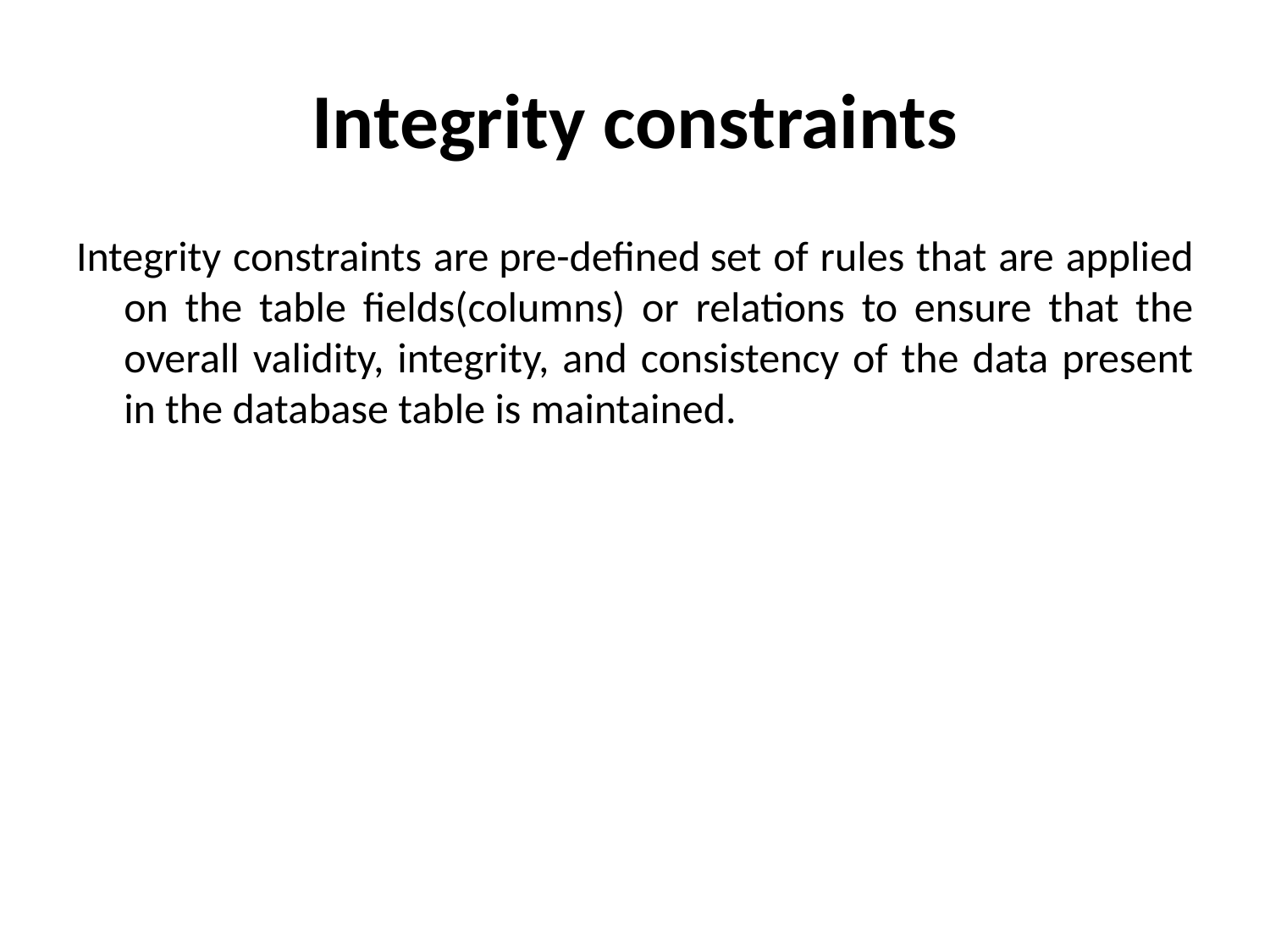

# Integrity constraints
Integrity constraints are pre-defined set of rules that are applied on the table fields(columns) or relations to ensure that the overall validity, integrity, and consistency of the data present in the database table is maintained.